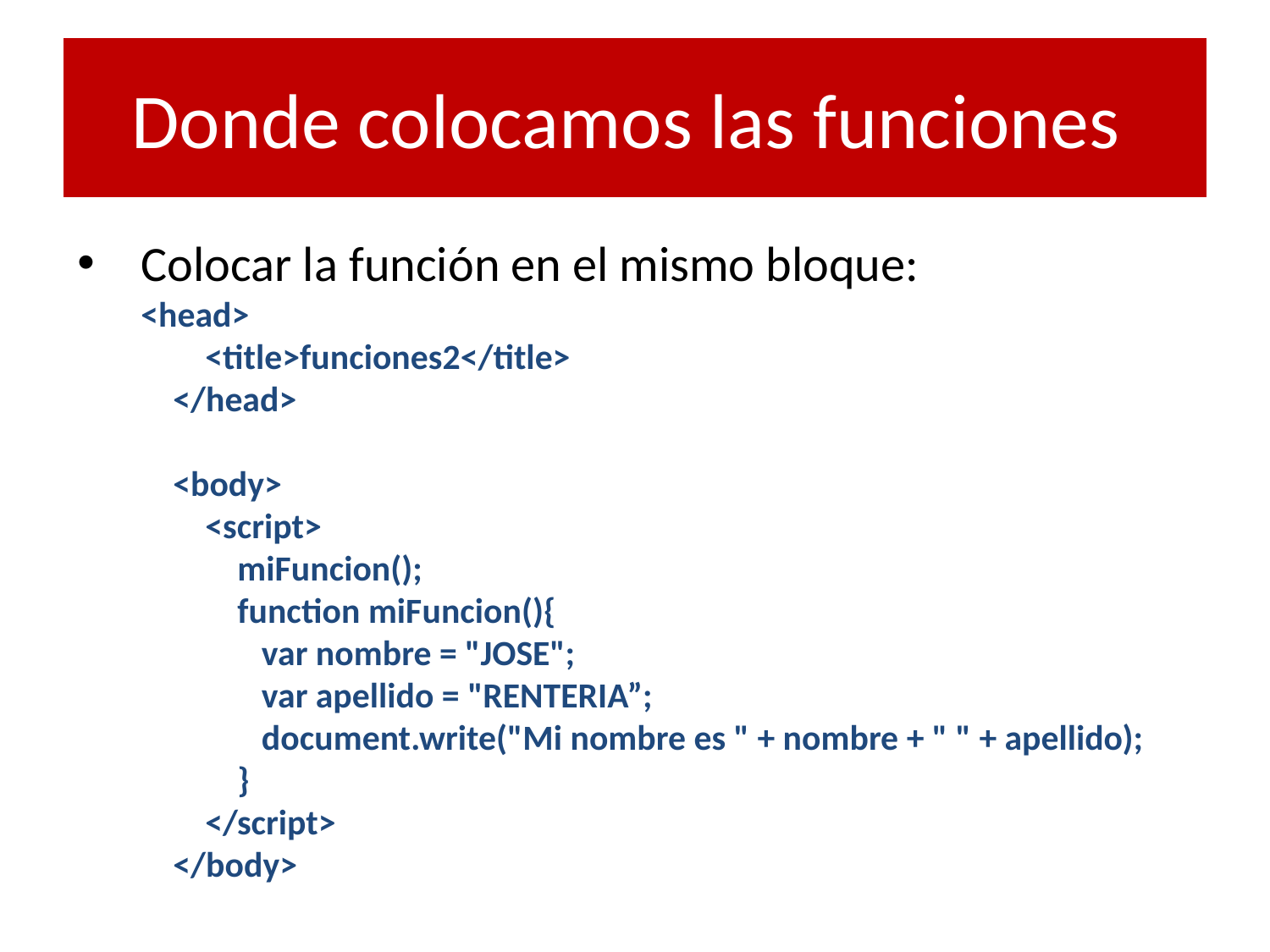

# Donde colocamos las funciones
Colocar la función en el mismo bloque:
<head>
        <title>funciones2</title>
    </head>

    <body>
        <script>
            miFuncion();
            function miFuncion(){
               var nombre = "JOSE";
               var apellido = "RENTERIA”;
               document.write("Mi nombre es " + nombre + " " + apellido);
            }
        </script>
    </body>